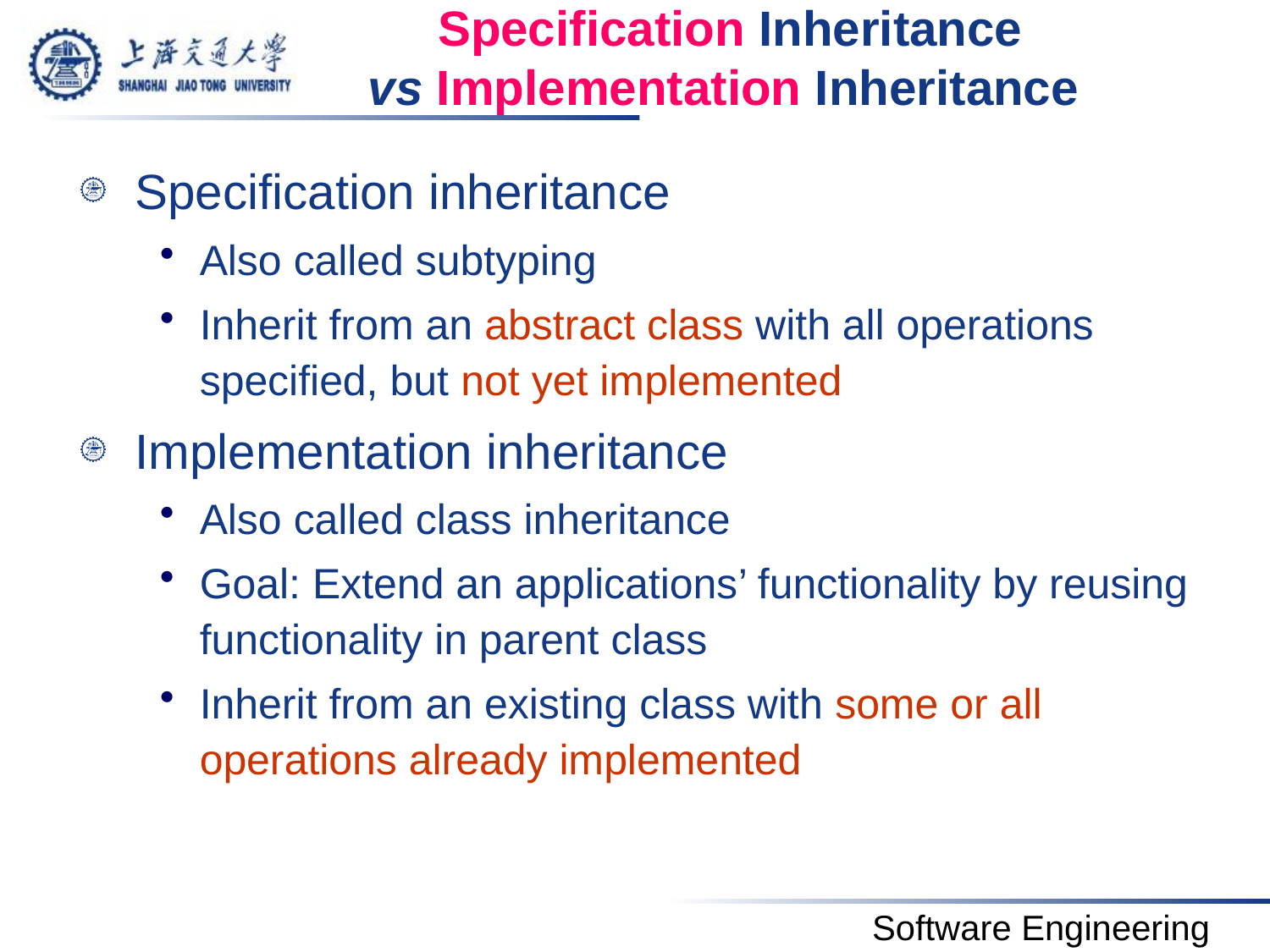

# Specification Inheritance vs Implementation Inheritance
Specification inheritance
Also called subtyping
Inherit from an abstract class with all operations specified, but not yet implemented
Implementation inheritance
Also called class inheritance
Goal: Extend an applications’ functionality by reusing functionality in parent class
Inherit from an existing class with some or all operations already implemented